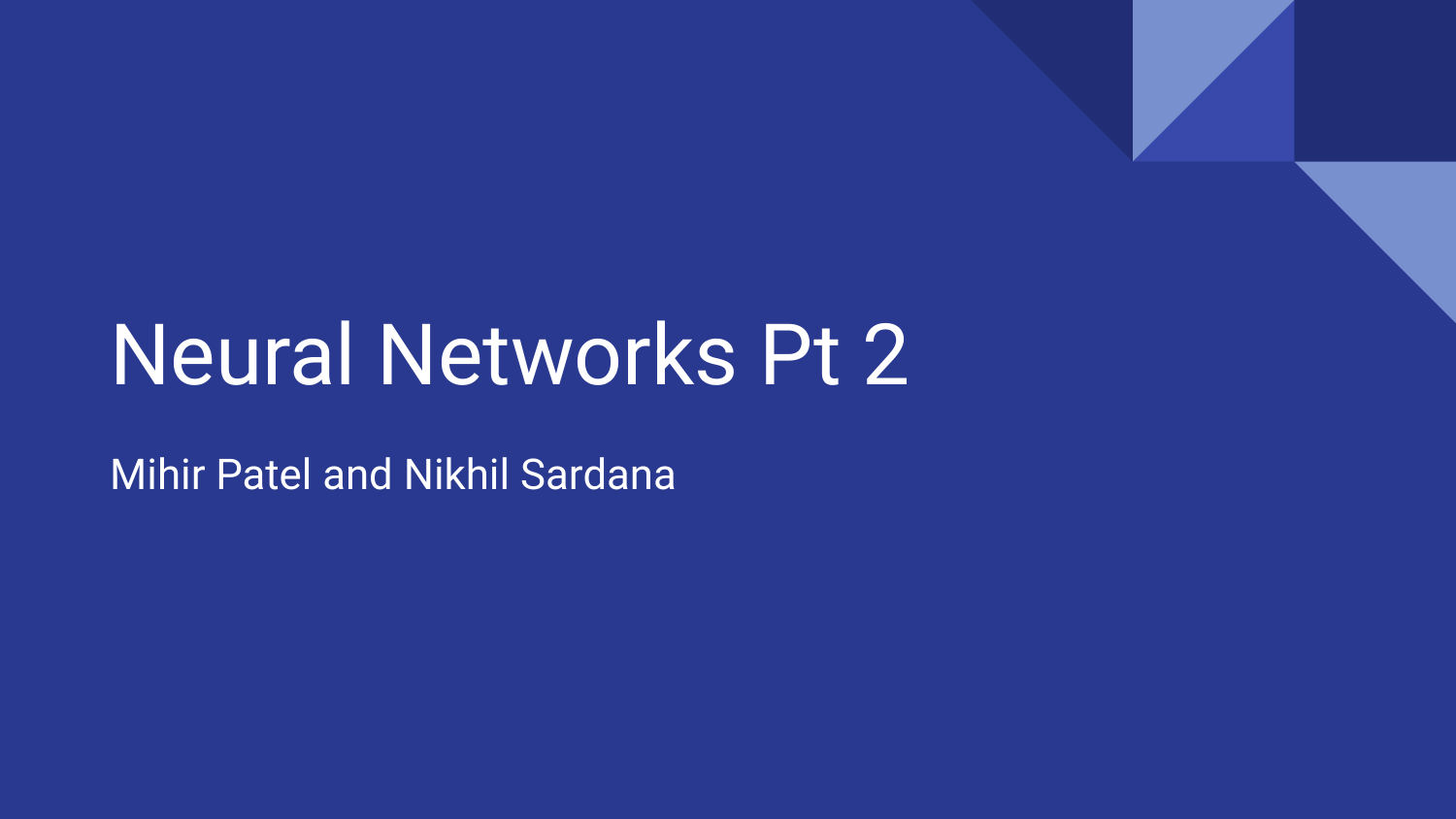

# Neural Networks Pt 2
Mihir Patel and Nikhil Sardana